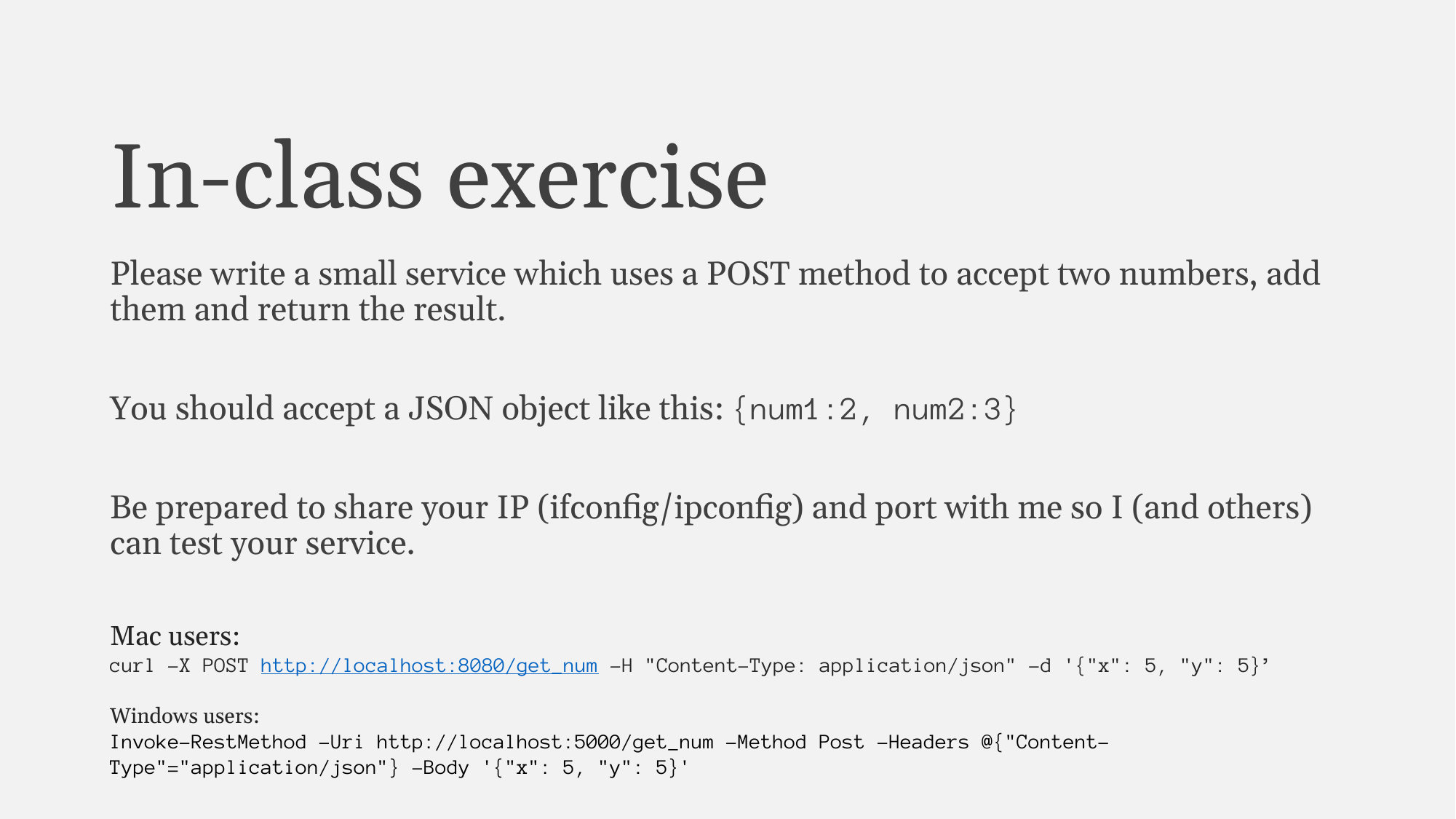

# In-class exercise
Please write a small service which uses a POST method to accept two numbers, add them and return the result.

You should accept a JSON object like this: {num1:2, num2:3}

Be prepared to share your IP (ifconfig/ipconfig) and port with me so I (and others) can test your service.
Mac users:
curl -X POST http://localhost:8080/get_num -H "Content-Type: application/json" -d '{"x": 5, "y": 5}’

Windows users:
Invoke-RestMethod -Uri http://localhost:5000/get_num -Method Post -Headers @{"Content-Type"="application/json"} -Body '{"x": 5, "y": 5}'